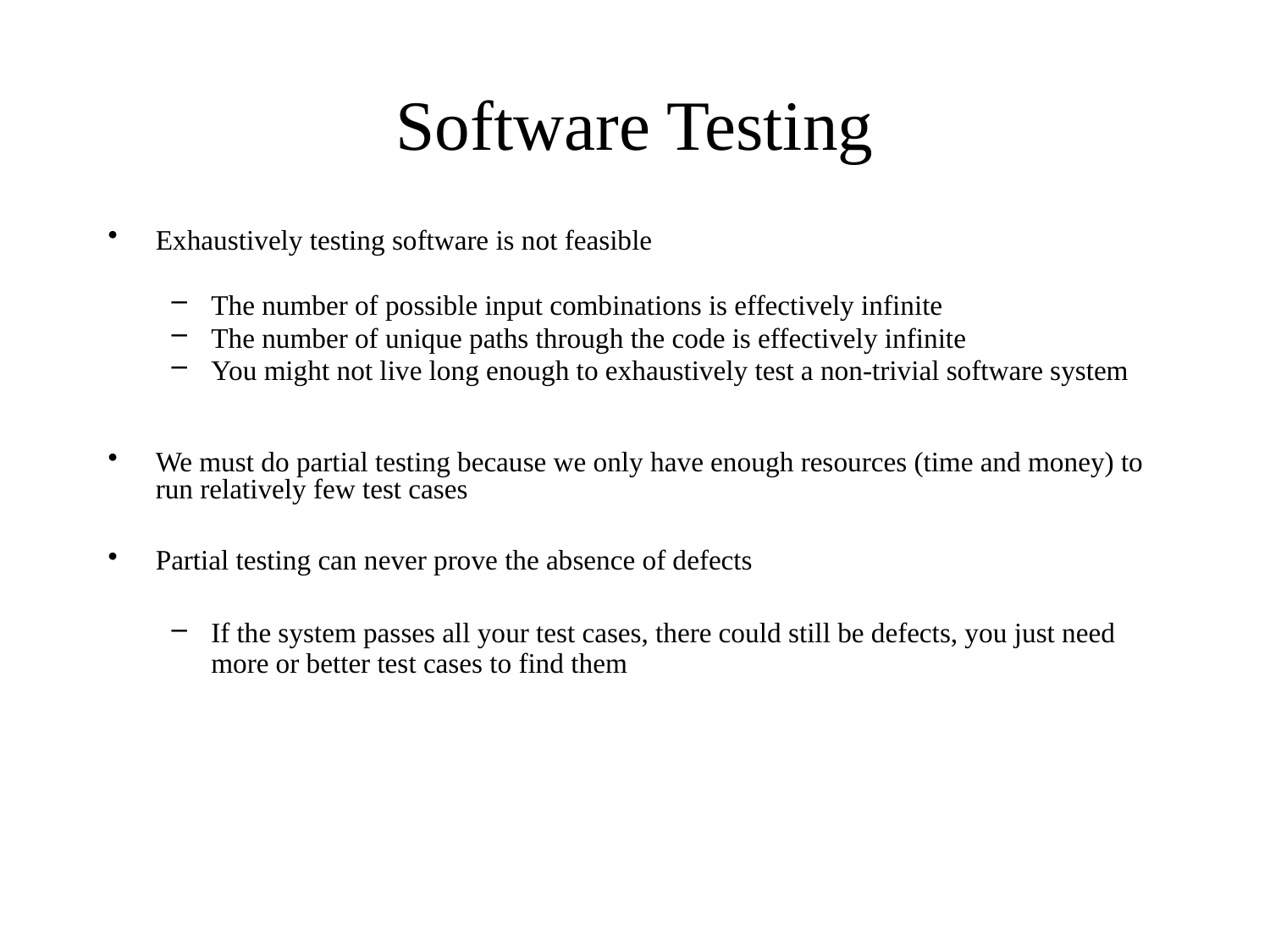

# Software Testing
Exhaustively testing software is not feasible

The number of possible input combinations is effectively infinite
The number of unique paths through the code is effectively infinite
You might not live long enough to exhaustively test a non-trivial software system

We must do partial testing because we only have enough resources (time and money) to run relatively few test cases

Partial testing can never prove the absence of defects

If the system passes all your test cases, there could still be defects, you just need more or better test cases to find them